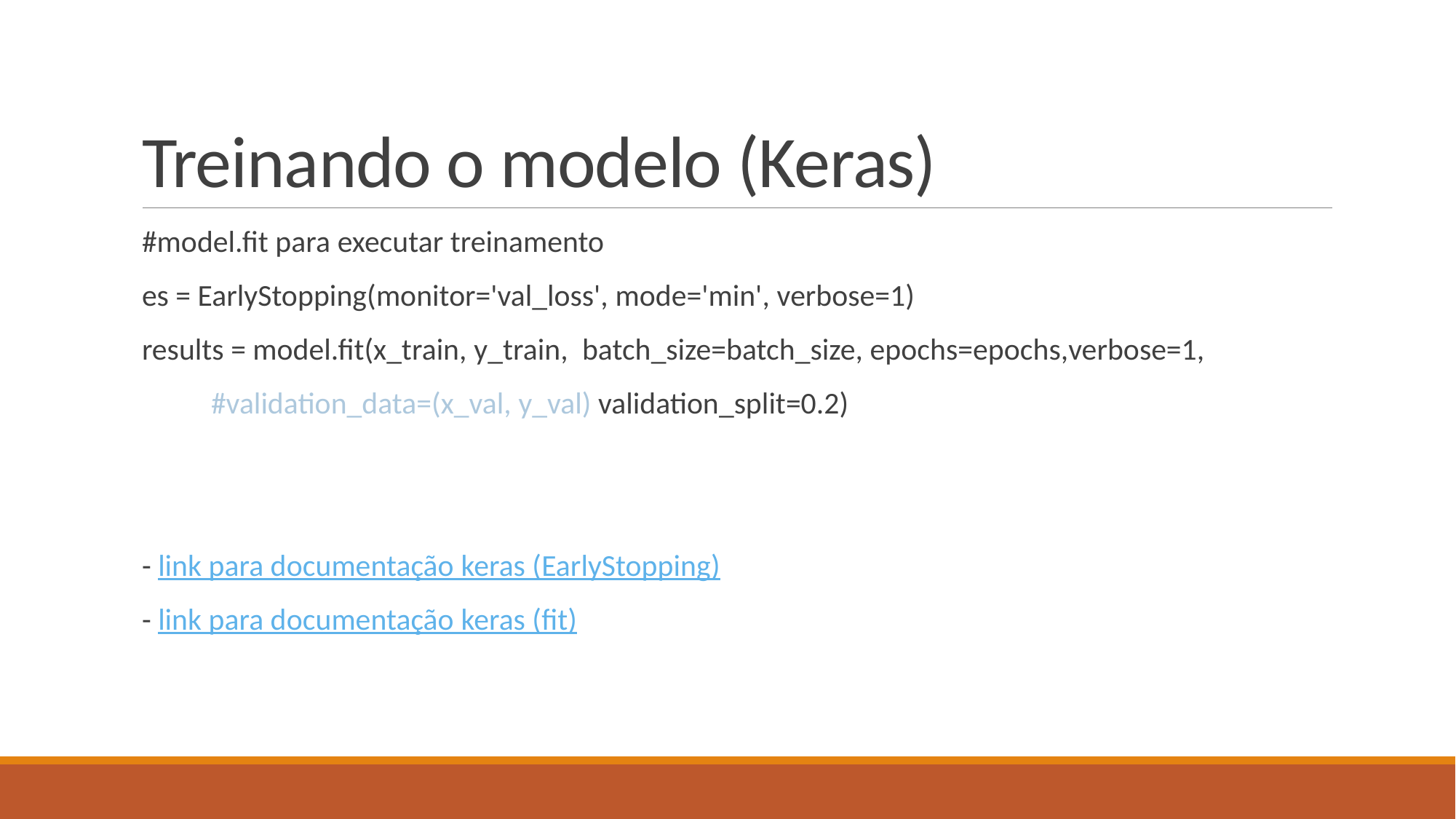

# Treinando o modelo (Keras)
#model.fit para executar treinamento
es = EarlyStopping(monitor='val_loss', mode='min', verbose=1)
results = model.fit(x_train, y_train,  batch_size=batch_size, epochs=epochs,verbose=1,
          #validation_data=(x_val, y_val) validation_split=0.2)

- link para documentação keras (EarlyStopping)
- link para documentação keras (fit)